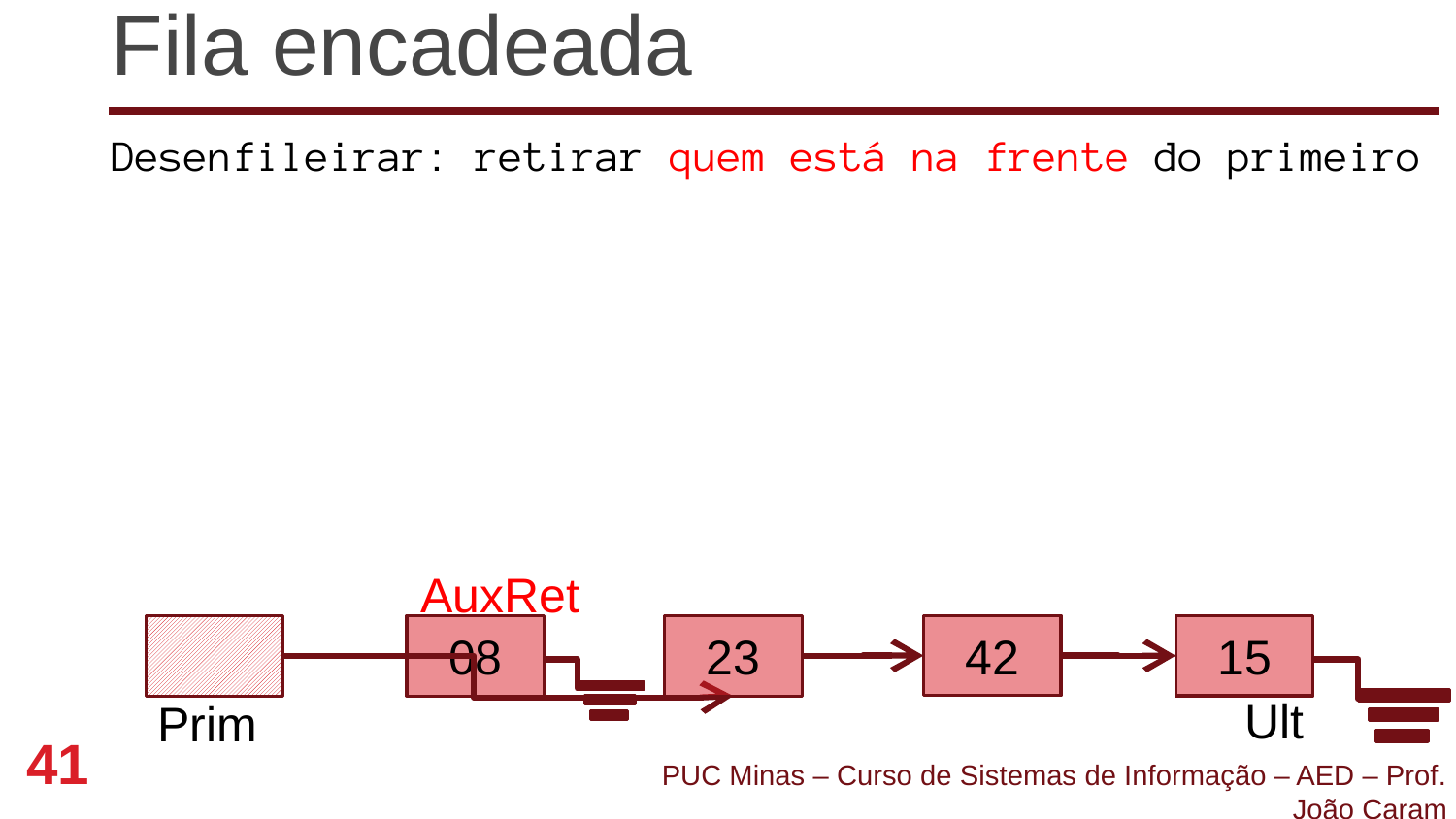

# Fila encadeada
Desenfileirar: retirar quem está na frente do primeiro
AuxRet
42
15
23
08

Ult
Prim
41
PUC Minas – Curso de Sistemas de Informação – AED – Prof. João Caram